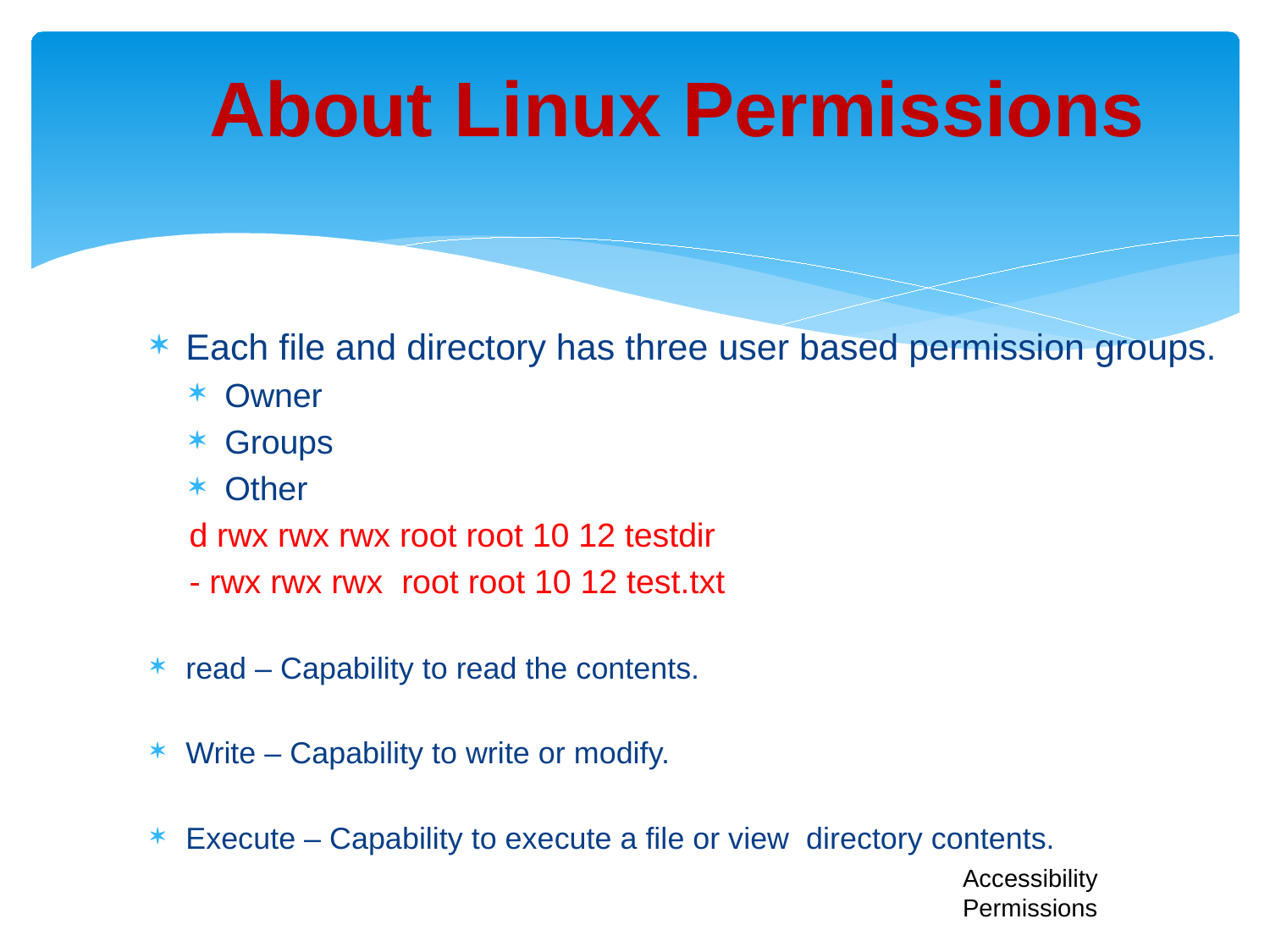

# About Linux Permissions
Each file and directory has three user based permission groups.
Owner
Groups
Other
d rwx rwx rwx root root 10 12 testdir
- rwx rwx rwx  root root 10 12 test.txt

read – Capability to read the contents.

Write – Capability to write or modify.

Execute – Capability to execute a file or view  directory contents.
Accessibility Permissions